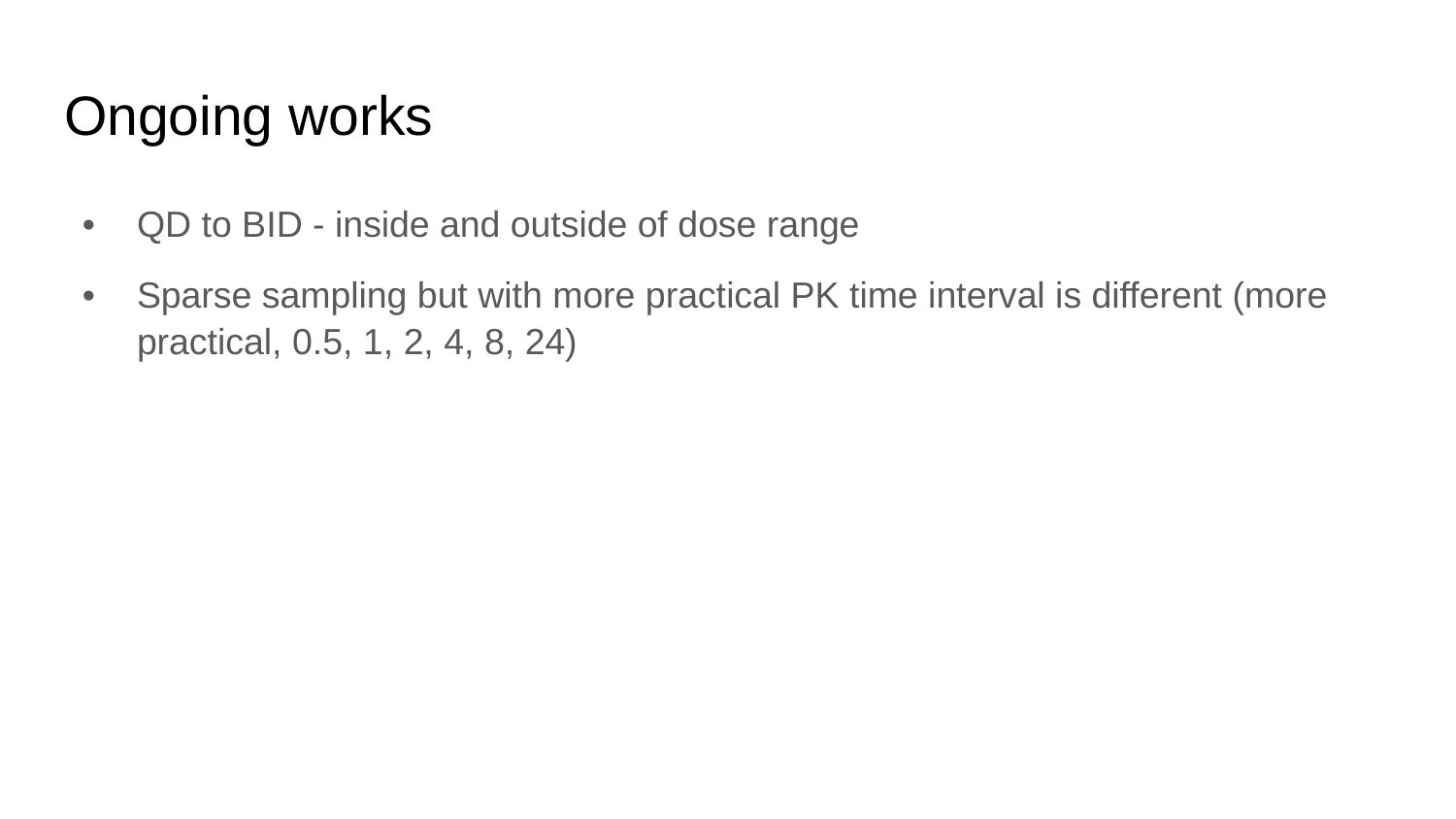

# Ongoing works
QD to BID - inside and outside of dose range
Sparse sampling but with more practical PK time interval is different (more practical, 0.5, 1, 2, 4, 8, 24)